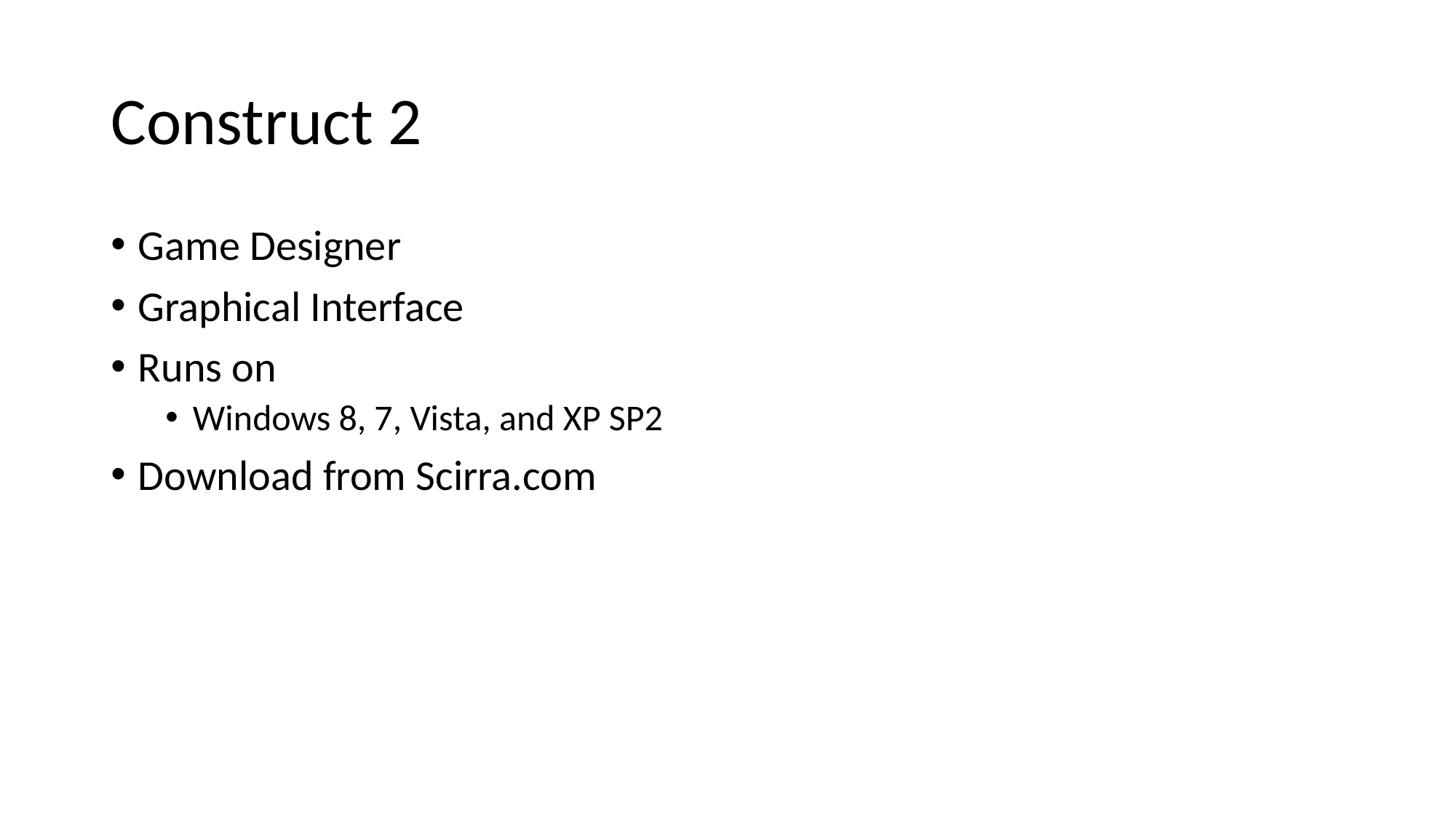

# Construct 2
Game Designer
Graphical Interface
Runs on
Windows 8, 7, Vista, and XP SP2
Download from Scirra.com